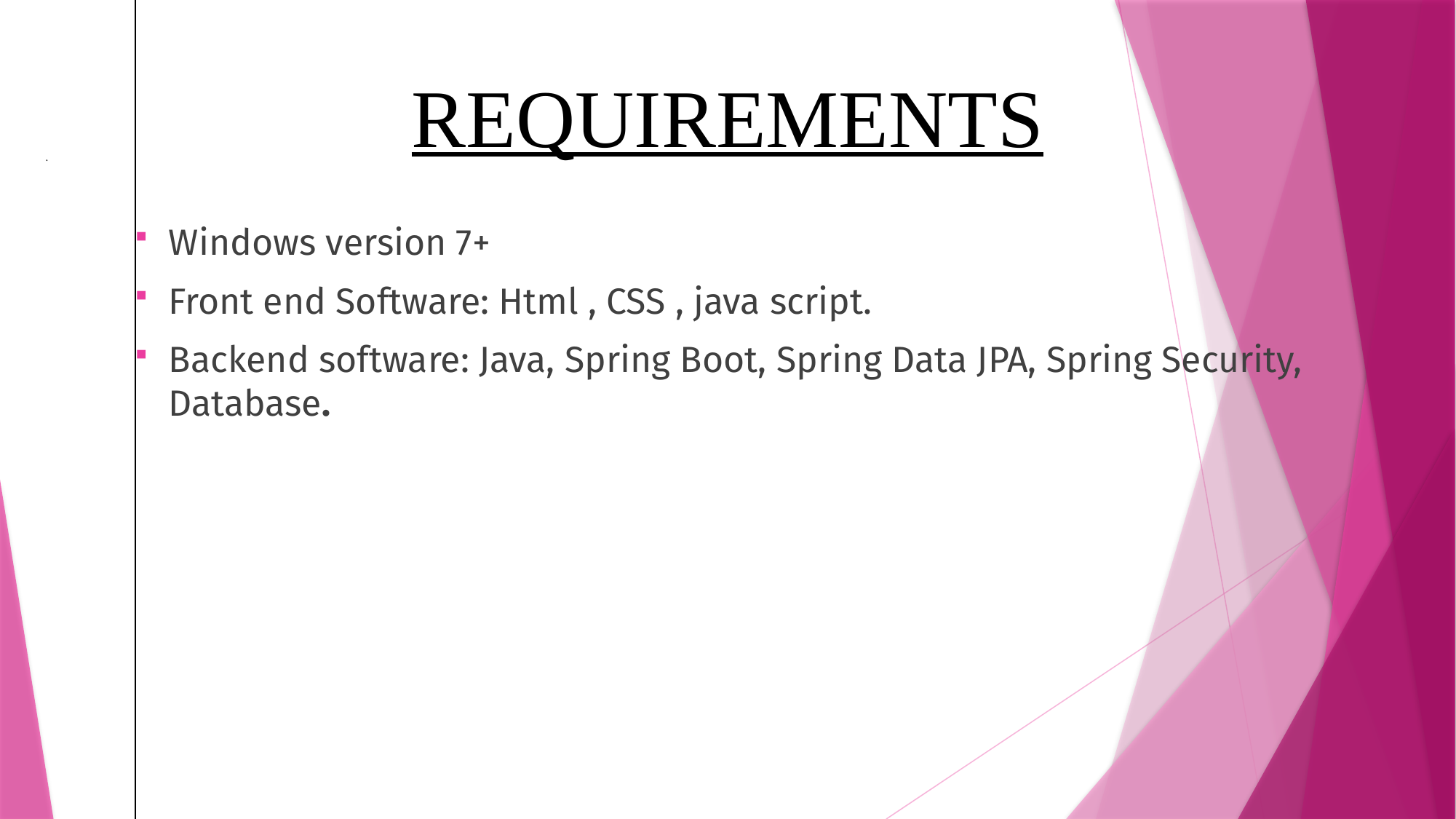

REQUIREMENTS
Windows version 7+
Front end Software: Html , CSS , java script.
Backend software: Java, Spring Boot, Spring Data JPA, Spring Security, Database.